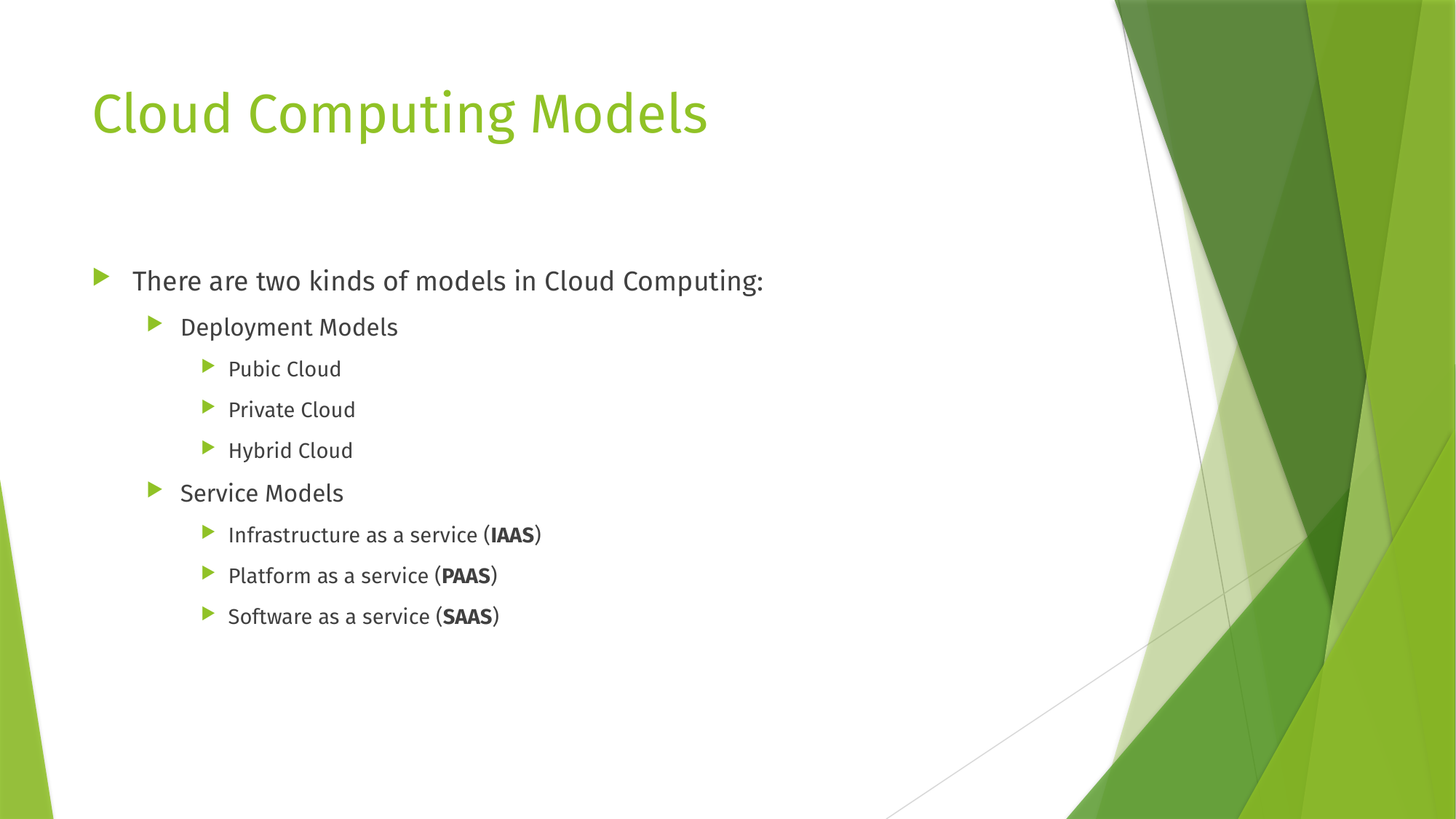

# Cloud Computing Models
There are two kinds of models in Cloud Computing:
Deployment Models
Pubic Cloud
Private Cloud
Hybrid Cloud
Service Models
Infrastructure as a service (IAAS)
Platform as a service (PAAS)
Software as a service (SAAS)